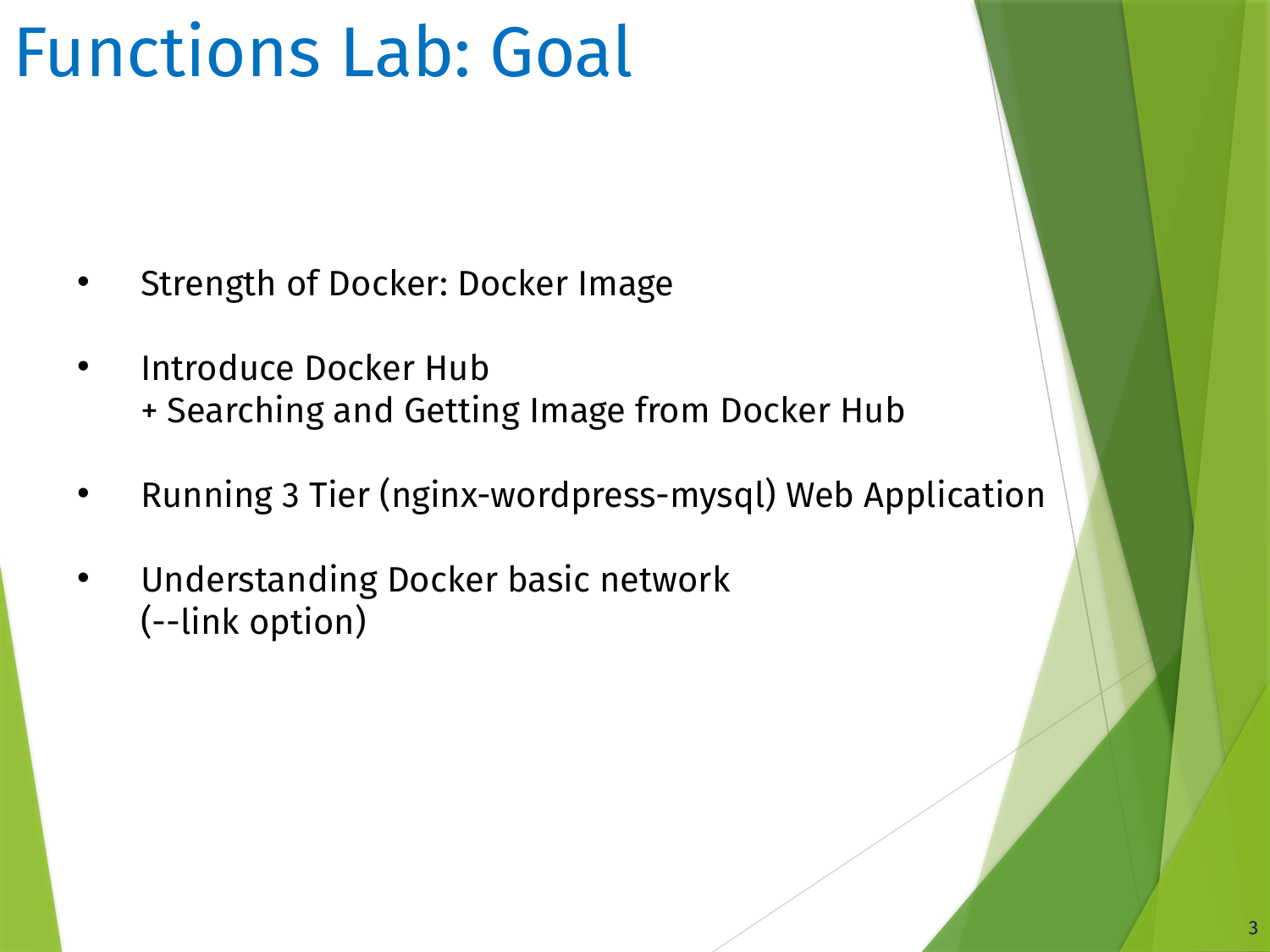

# Functions Lab: Goal
Strength of Docker: Docker Image

Introduce Docker Hub
+ Searching and Getting Image from Docker Hub

Running 3 Tier (nginx-wordpress-mysql) Web Application

Understanding Docker basic network
(--link option)
3